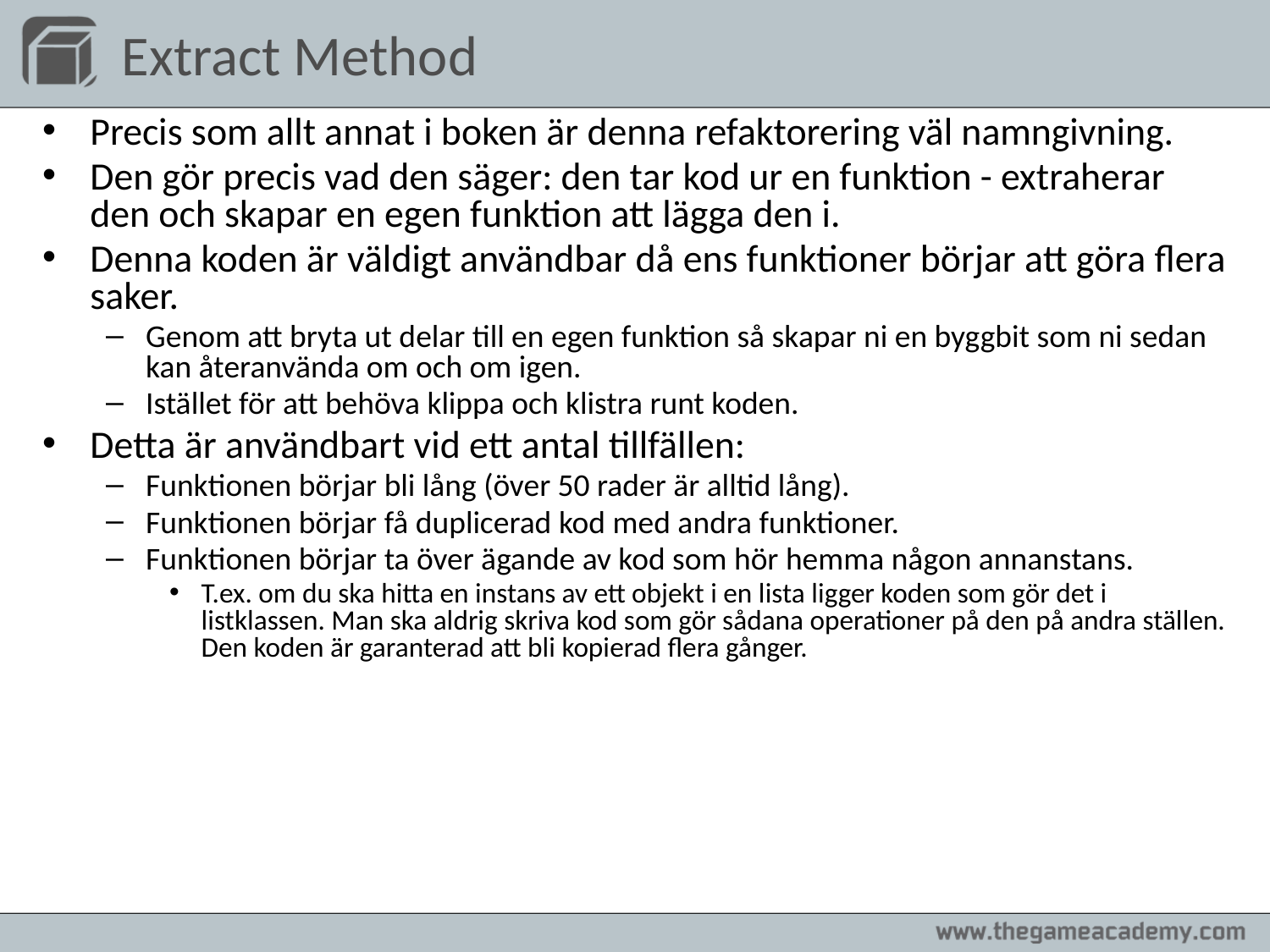

# Extract Method
Precis som allt annat i boken är denna refaktorering väl namngivning.
Den gör precis vad den säger: den tar kod ur en funktion - extraherar den och skapar en egen funktion att lägga den i.
Denna koden är väldigt användbar då ens funktioner börjar att göra flera saker.
Genom att bryta ut delar till en egen funktion så skapar ni en byggbit som ni sedan kan återanvända om och om igen.
Istället för att behöva klippa och klistra runt koden.
Detta är användbart vid ett antal tillfällen:
Funktionen börjar bli lång (över 50 rader är alltid lång).
Funktionen börjar få duplicerad kod med andra funktioner.
Funktionen börjar ta över ägande av kod som hör hemma någon annanstans.
T.ex. om du ska hitta en instans av ett objekt i en lista ligger koden som gör det i listklassen. Man ska aldrig skriva kod som gör sådana operationer på den på andra ställen. Den koden är garanterad att bli kopierad flera gånger.